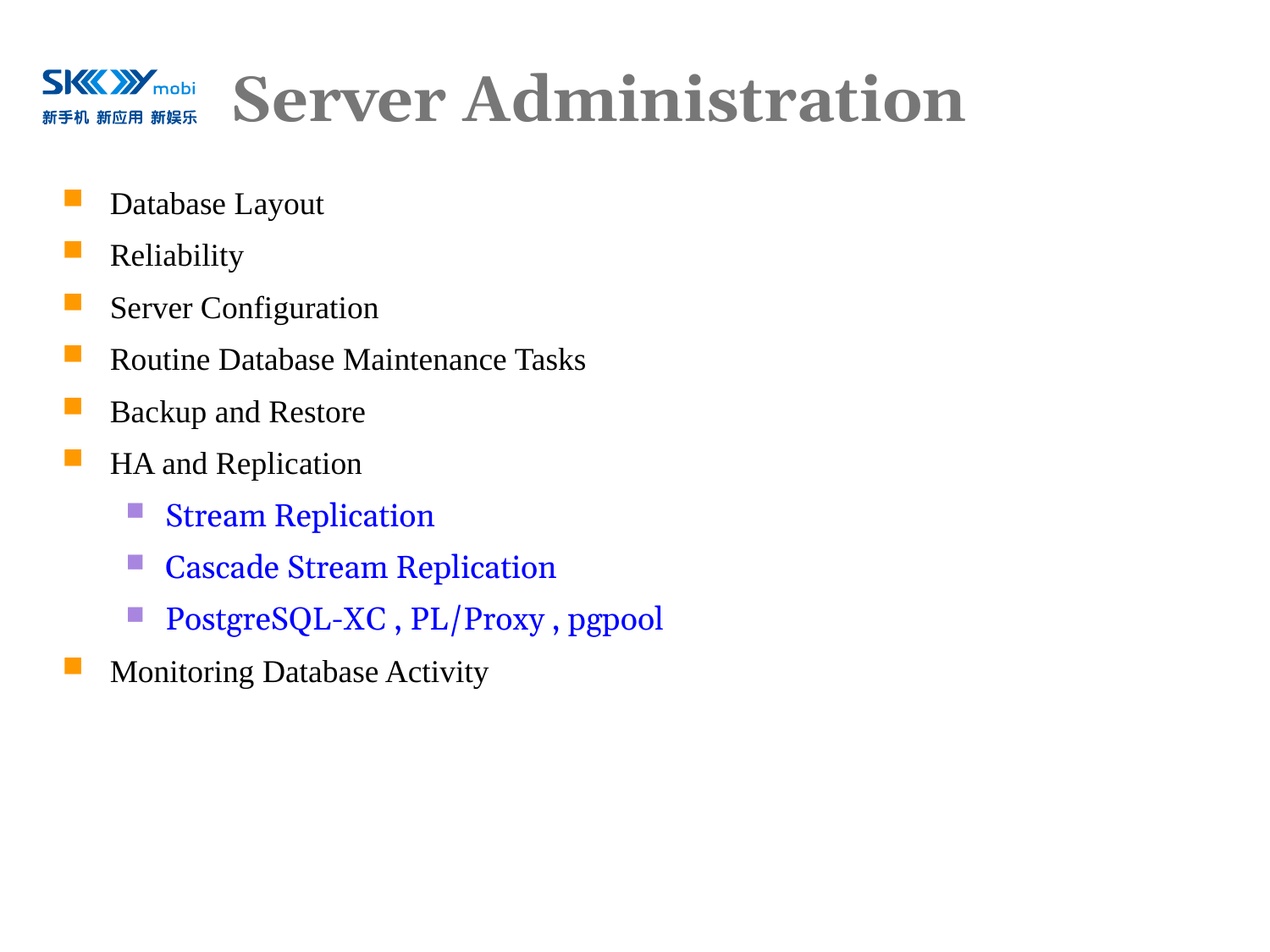

# Server Administration
Database Layout
Reliability
Server Configuration
Routine Database Maintenance Tasks
Backup and Restore
HA and Replication
Stream Replication
Cascade Stream Replication
PostgreSQL-XC , PL/Proxy , pgpool
Monitoring Database Activity